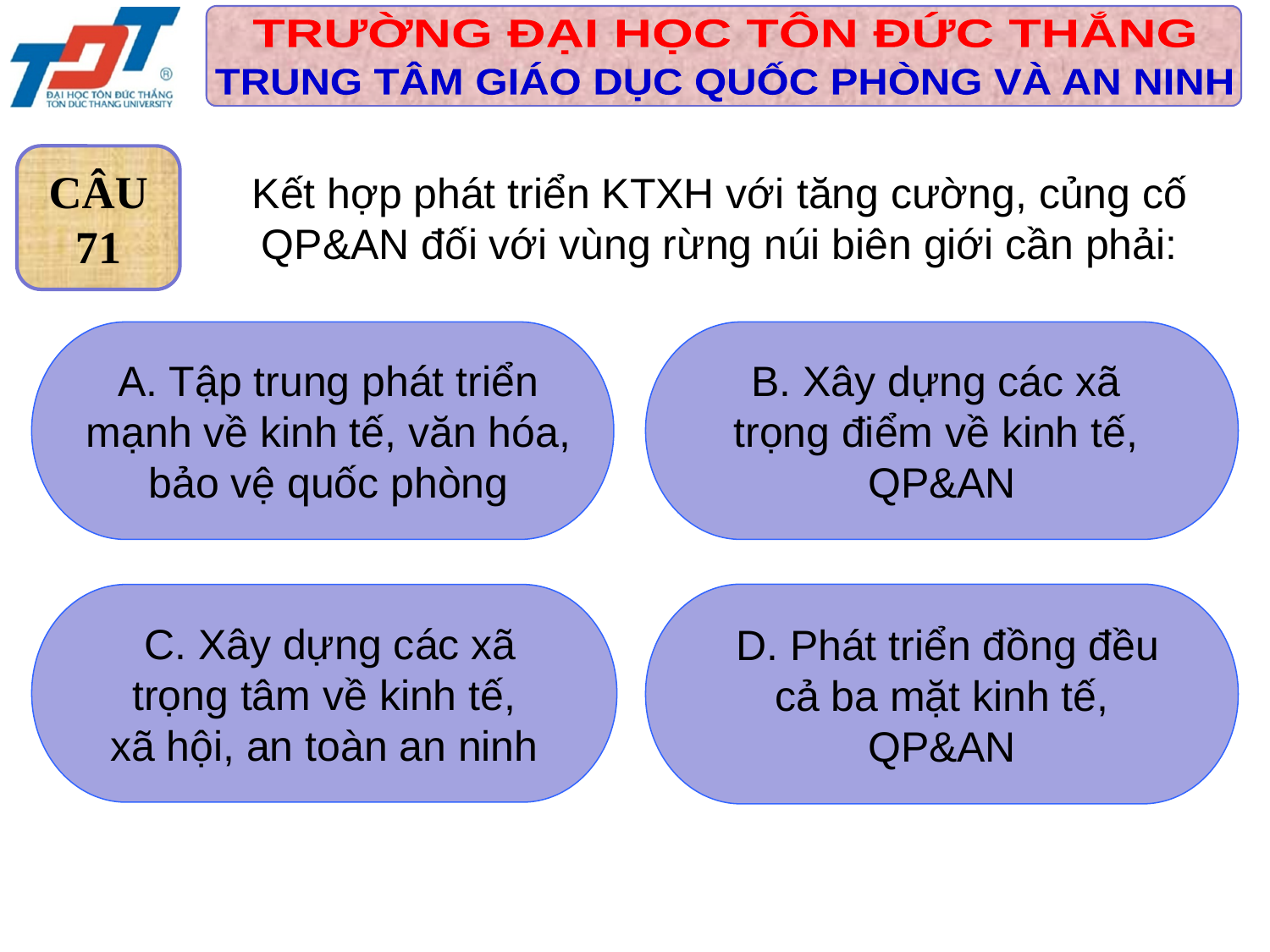

CÂU
71
Kết hợp phát triển KTXH với tăng cường, củng cố QP&AN đối với vùng rừng núi biên giới cần phải:
 A. Tập trung phát triển
 mạnh về kinh tế, văn hóa,
 bảo vệ quốc phòng
B. Xây dựng các xã
trọng điểm về kinh tế,
QP&AN
 D. Phát triển đồng đều
 cả ba mặt kinh tế,
QP&AN
 C. Xây dựng các xã
 trọng tâm về kinh tế,
xã hội, an toàn an ninh